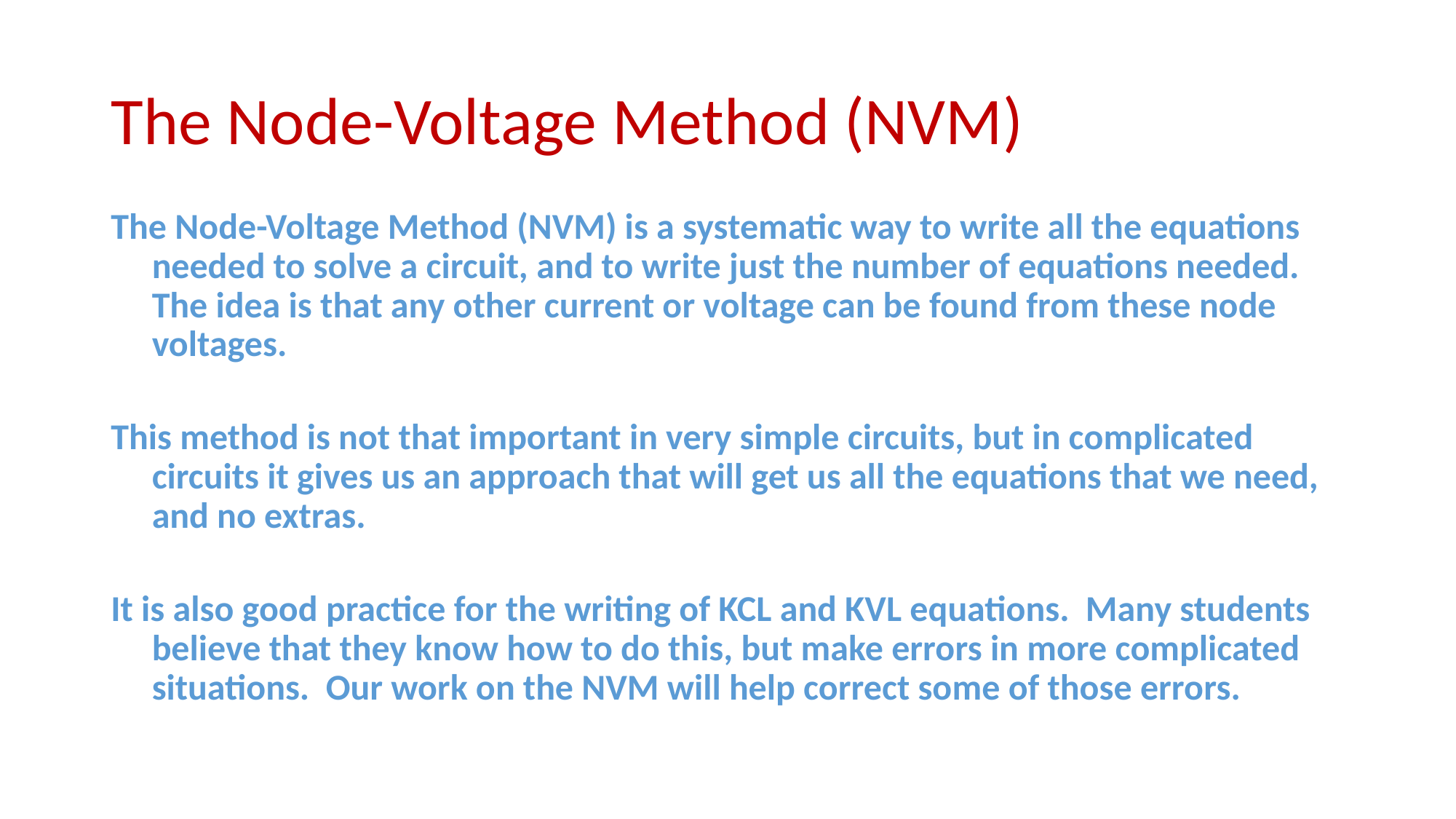

# The Node-Voltage Method (NVM)
The Node-Voltage Method (NVM) is a systematic way to write all the equations needed to solve a circuit, and to write just the number of equations needed.  The idea is that any other current or voltage can be found from these node voltages.

This method is not that important in very simple circuits, but in complicated circuits it gives us an approach that will get us all the equations that we need, and no extras.

It is also good practice for the writing of KCL and KVL equations.  Many students believe that they know how to do this, but make errors in more complicated situations.  Our work on the NVM will help correct some of those errors.